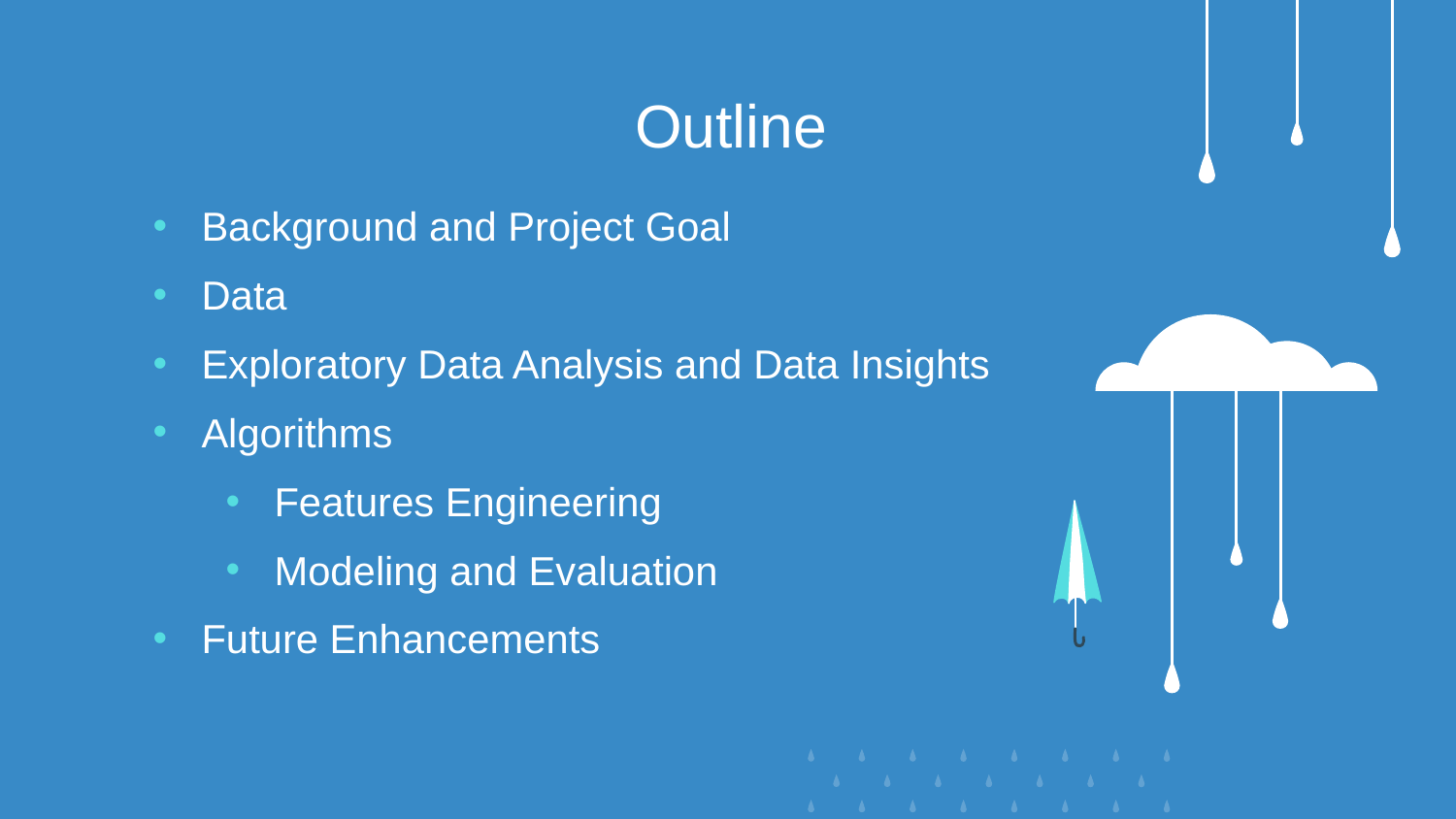

# Outline
Background and Project Goal
Data
Exploratory Data Analysis and Data Insights
Algorithms
Features Engineering
Modeling and Evaluation
Future Enhancements